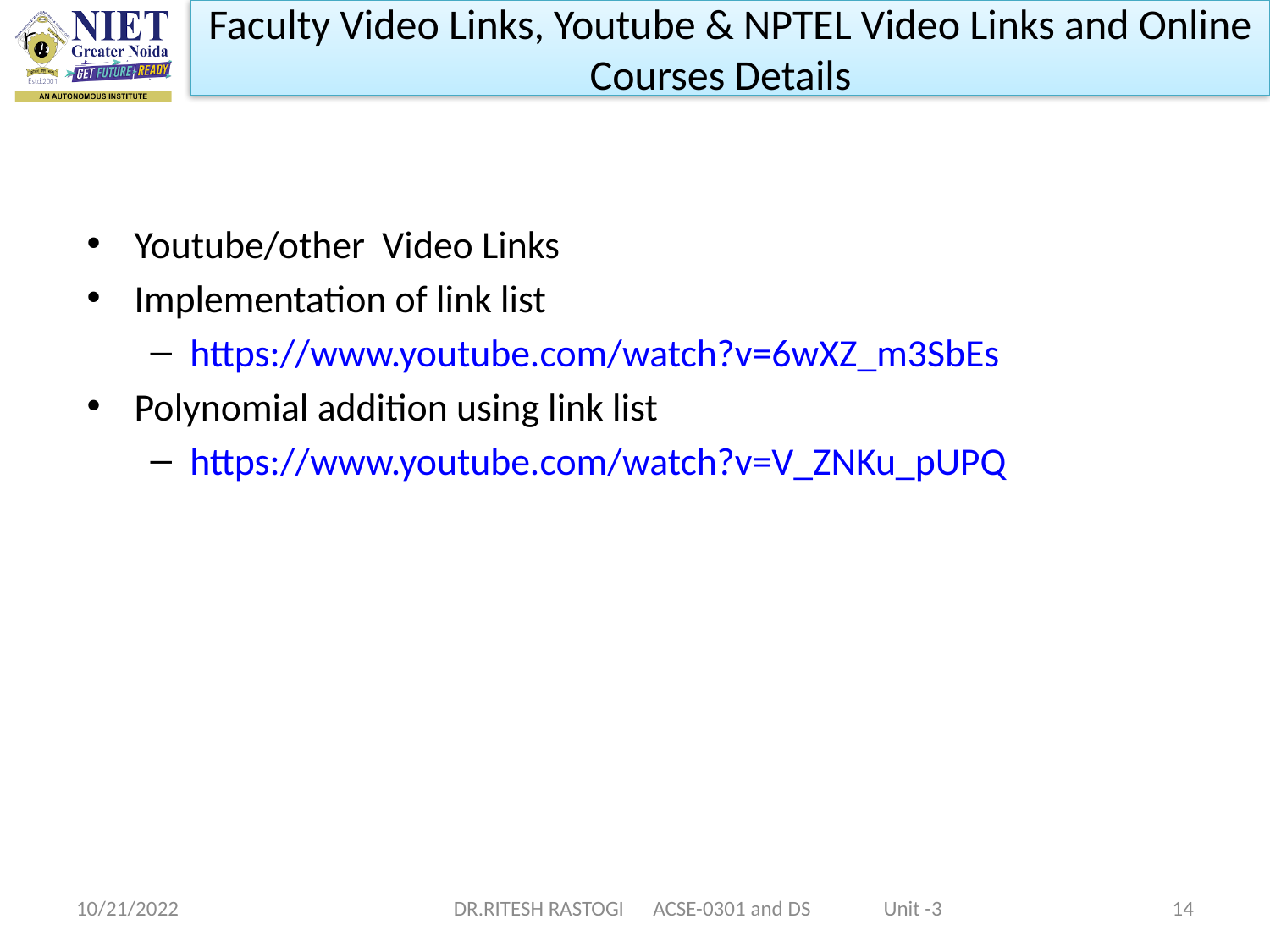

Faculty Video Links, Youtube & NPTEL Video Links and Online Courses Details

Youtube/other  Video Links
Implementation of link list
https://www.youtube.com/watch?v=6wXZ_m3SbEs
Polynomial addition using link list
https://www.youtube.com/watch?v=V_ZNKu_pUPQ
10/21/2022
DR.RITESH RASTOGI      ACSE-0301 and DS               Unit -3
14